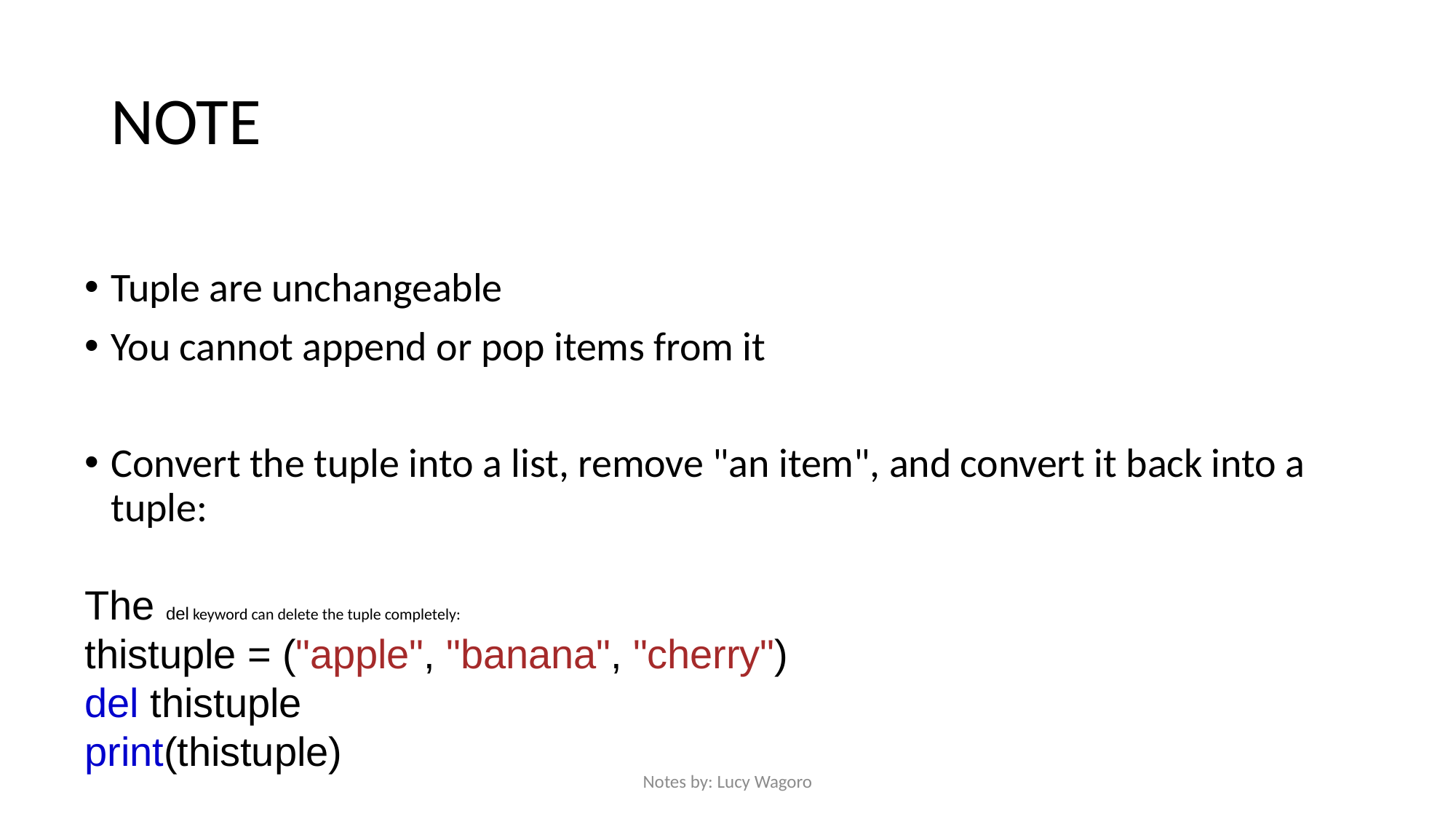

# NOTE
Tuple are unchangeable
You cannot append or pop items from it

Convert the tuple into a list, remove "an item", and convert it back into a tuple:

The del keyword can delete the tuple completely:
thistuple = ("apple", "banana", "cherry")
del thistuple
print(thistuple)

Notes by: Lucy Wagoro